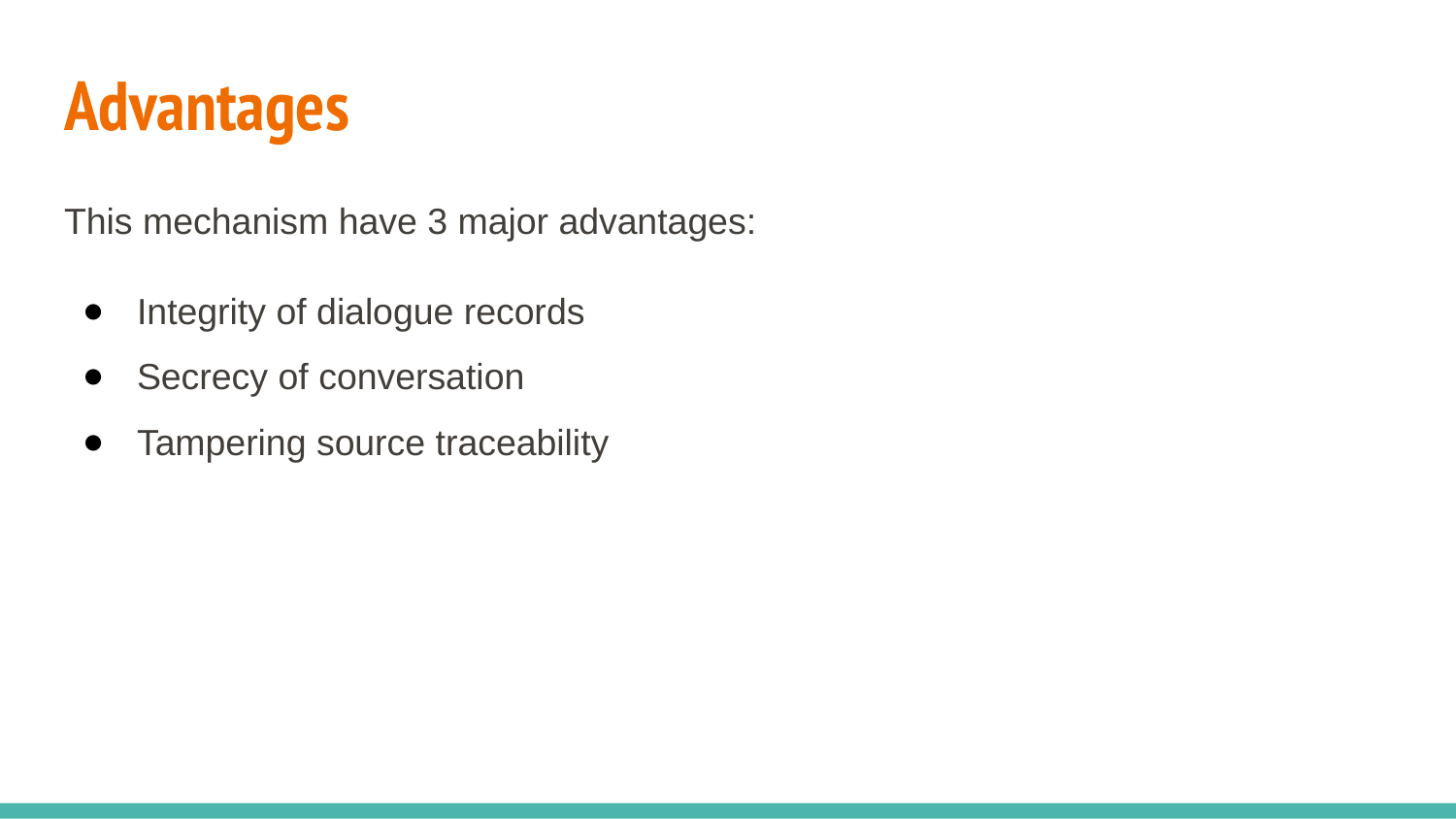

# Advantages
This mechanism have 3 major advantages:
Integrity of dialogue records
Secrecy of conversation
Tampering source traceability